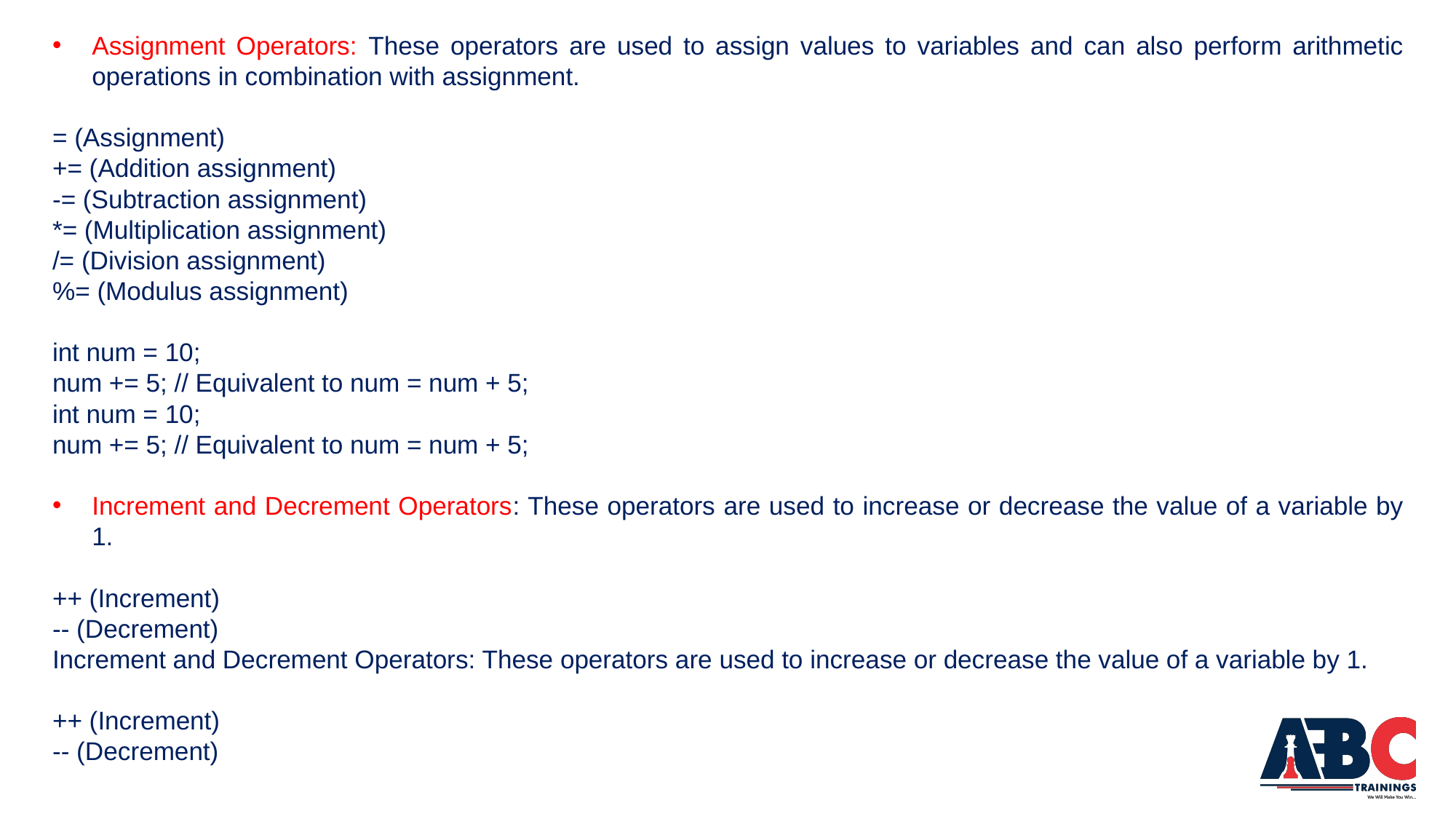

Assignment Operators: These operators are used to assign values to variables and can also perform arithmetic operations in combination with assignment.

= (Assignment)
+= (Addition assignment)
-= (Subtraction assignment)
*= (Multiplication assignment)
/= (Division assignment)
%= (Modulus assignment)

int num = 10;
num += 5; // Equivalent to num = num + 5;
int num = 10;
num += 5; // Equivalent to num = num + 5;

Increment and Decrement Operators: These operators are used to increase or decrease the value of a variable by 1.

++ (Increment)
-- (Decrement)
Increment and Decrement Operators: These operators are used to increase or decrease the value of a variable by 1.

++ (Increment)
-- (Decrement)